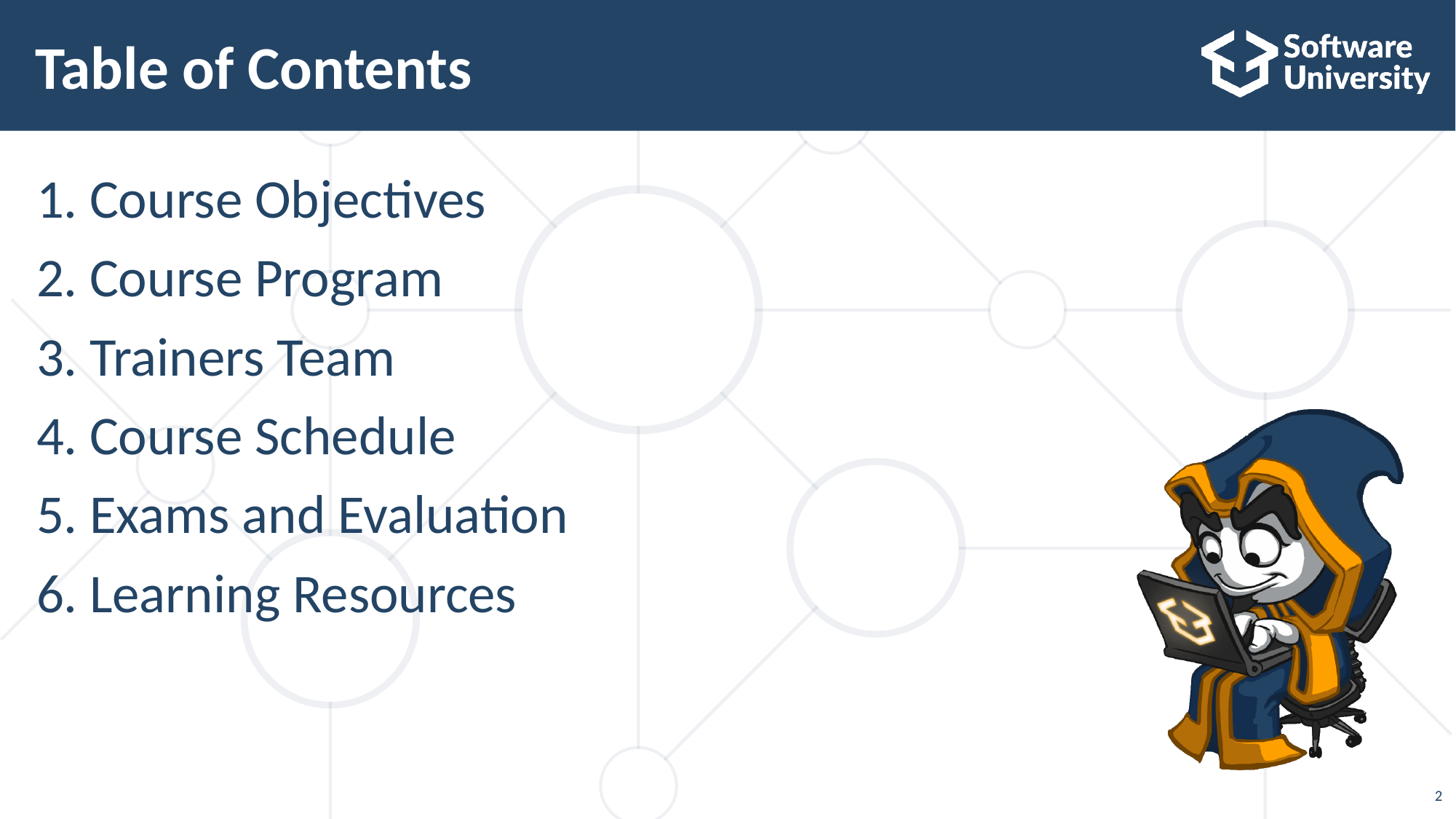

# Table of Contents
Course Objectives
Course Program
Trainers Team
Course Schedule
Exams and Evaluation
Learning Resources
2